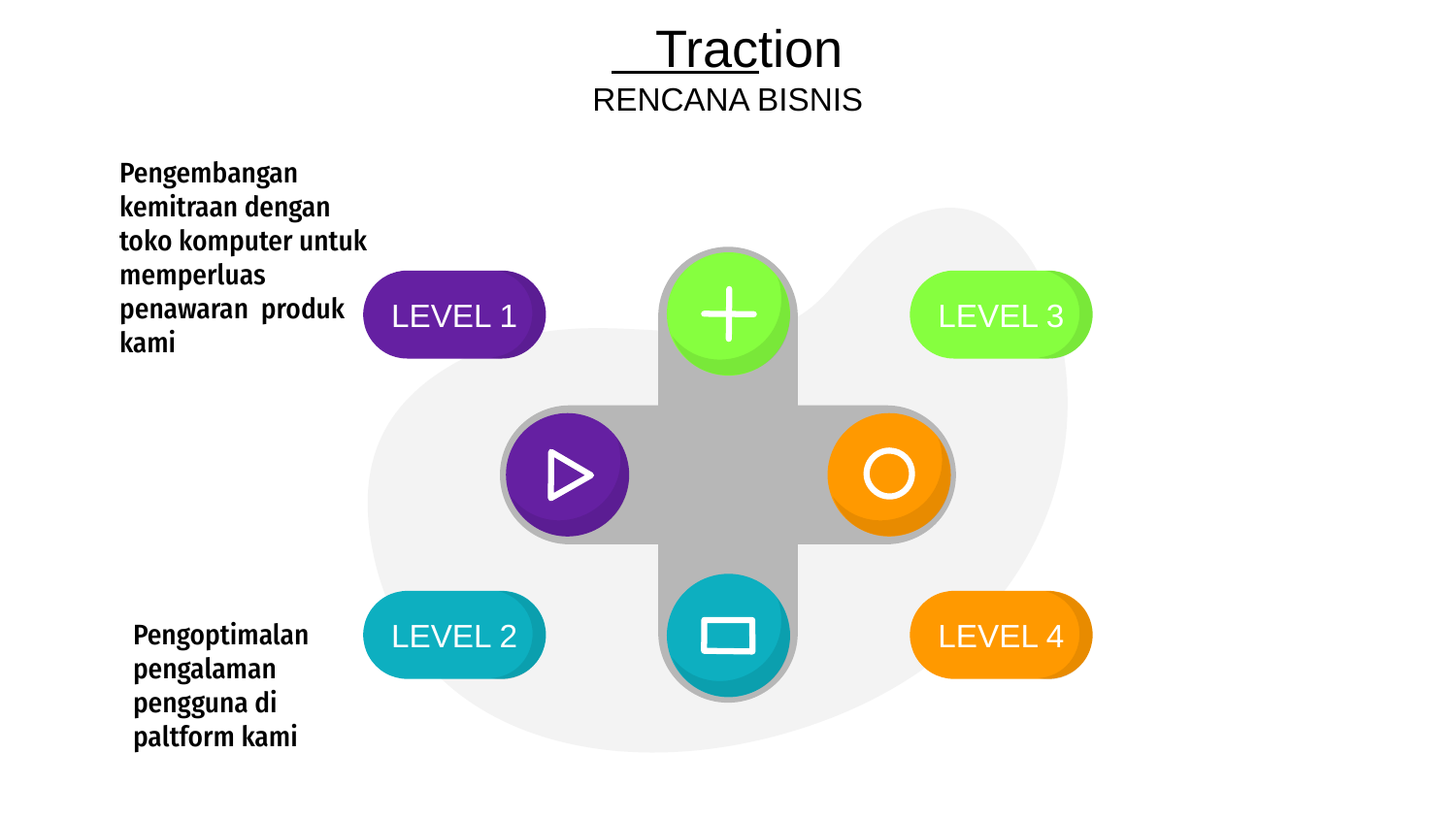

Traction
RENCANA BISNIS
Pengembangan kemitraan dengan toko komputer untuk memperluas penawaran  produk kami
LEVEL 1

LEVEL 3

LEVEL 4

LEVEL 2

Pengoptimalan pengalaman pengguna di paltform kami